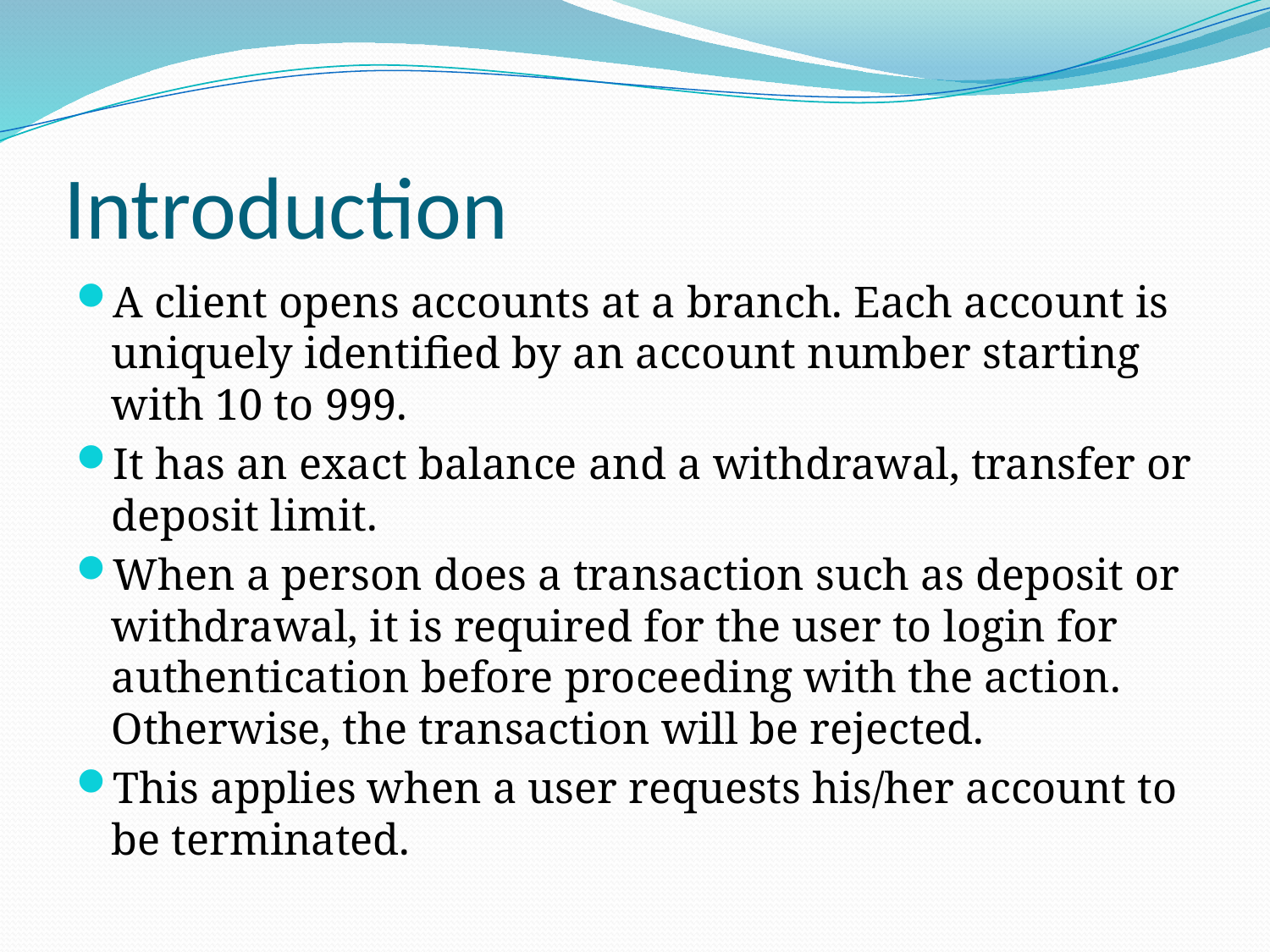

# Introduction
A client opens accounts at a branch. Each account is uniquely identified by an account number starting with 10 to 999.
It has an exact balance and a withdrawal, transfer or deposit limit.
When a person does a transaction such as deposit or withdrawal, it is required for the user to login for authentication before proceeding with the action. Otherwise, the transaction will be rejected.
This applies when a user requests his/her account to be terminated.